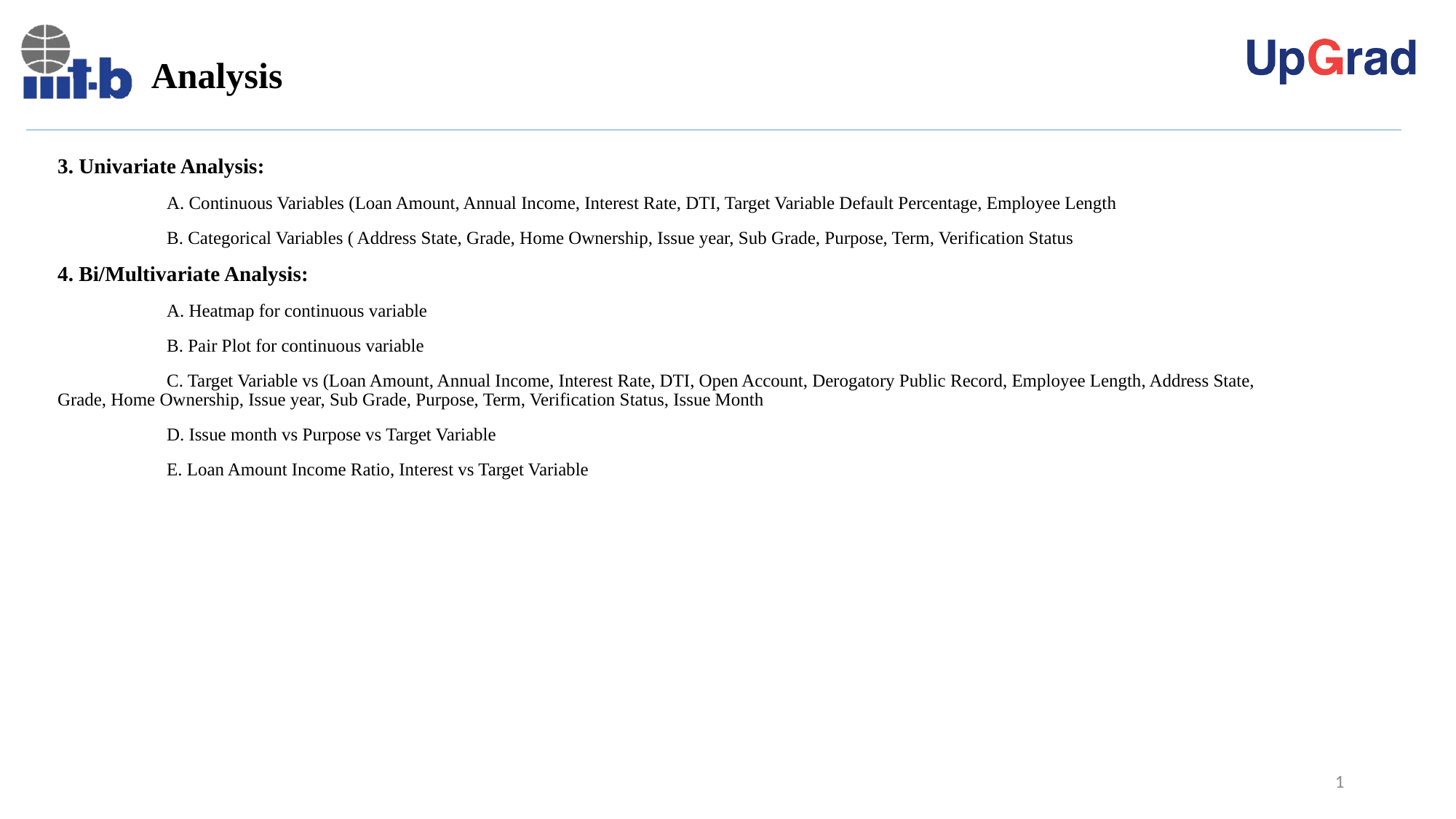

# Analysis
3. Univariate Analysis:
	A. Continuous Variables (Loan Amount, Annual Income, Interest Rate, DTI, Target Variable Default Percentage, Employee Length
	B. Categorical Variables ( Address State, Grade, Home Ownership, Issue year, Sub Grade, Purpose, Term, Verification Status
4. Bi/Multivariate Analysis:
	A. Heatmap for continuous variable
	B. Pair Plot for continuous variable
	C. Target Variable vs (Loan Amount, Annual Income, Interest Rate, DTI, Open Account, Derogatory Public Record, Employee Length, Address State, Grade, Home Ownership, Issue year, Sub Grade, Purpose, Term, Verification Status, Issue Month
	D. Issue month vs Purpose vs Target Variable
	E. Loan Amount Income Ratio, Interest vs Target Variable

1